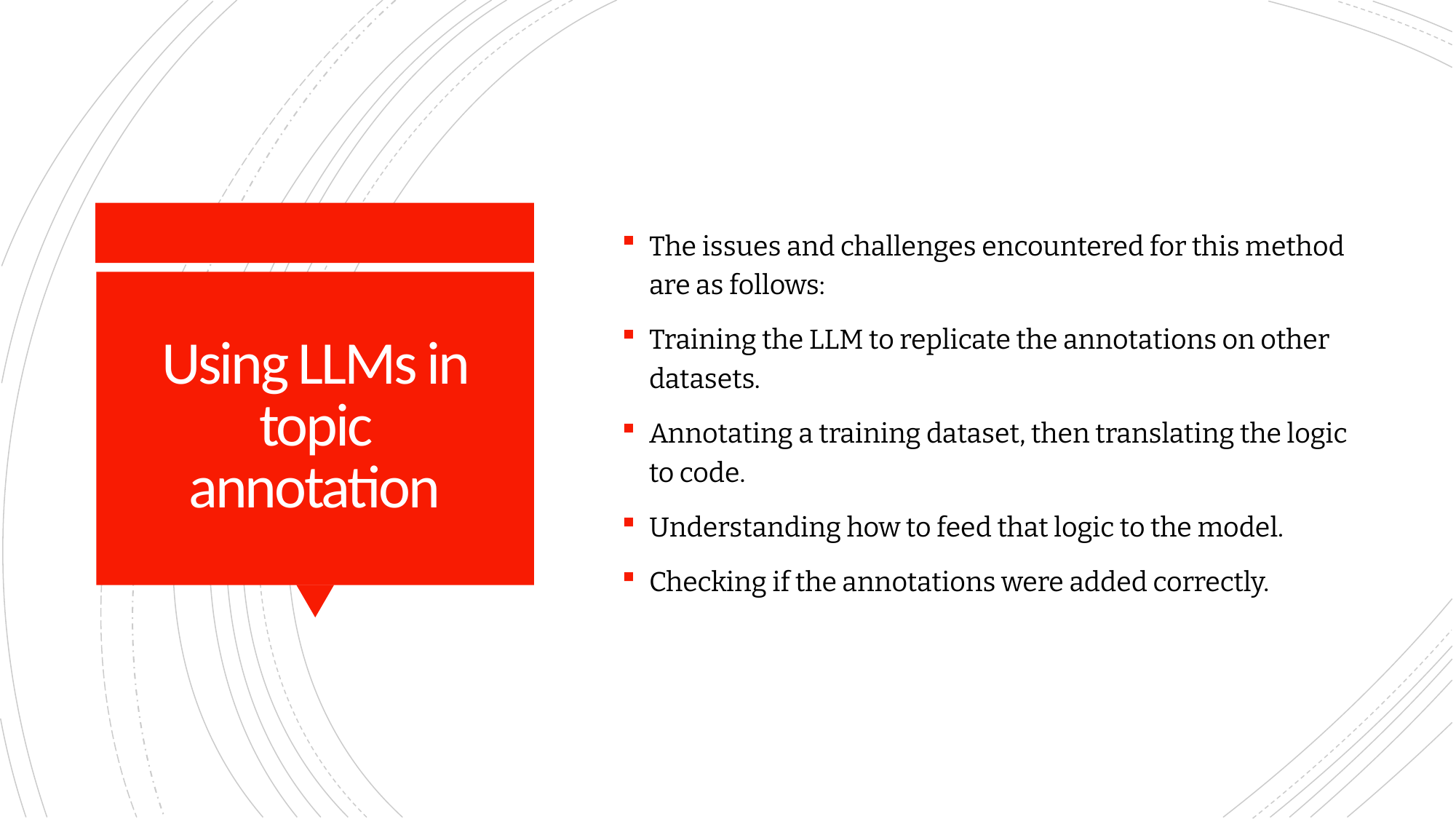

The issues and challenges encountered for this method are as follows:
Training the LLM to replicate the annotations on other datasets.
Annotating a training dataset, then translating the logic to code.
Understanding how to feed that logic to the model.
Checking if the annotations were added correctly.
# Using LLMs in topic annotation